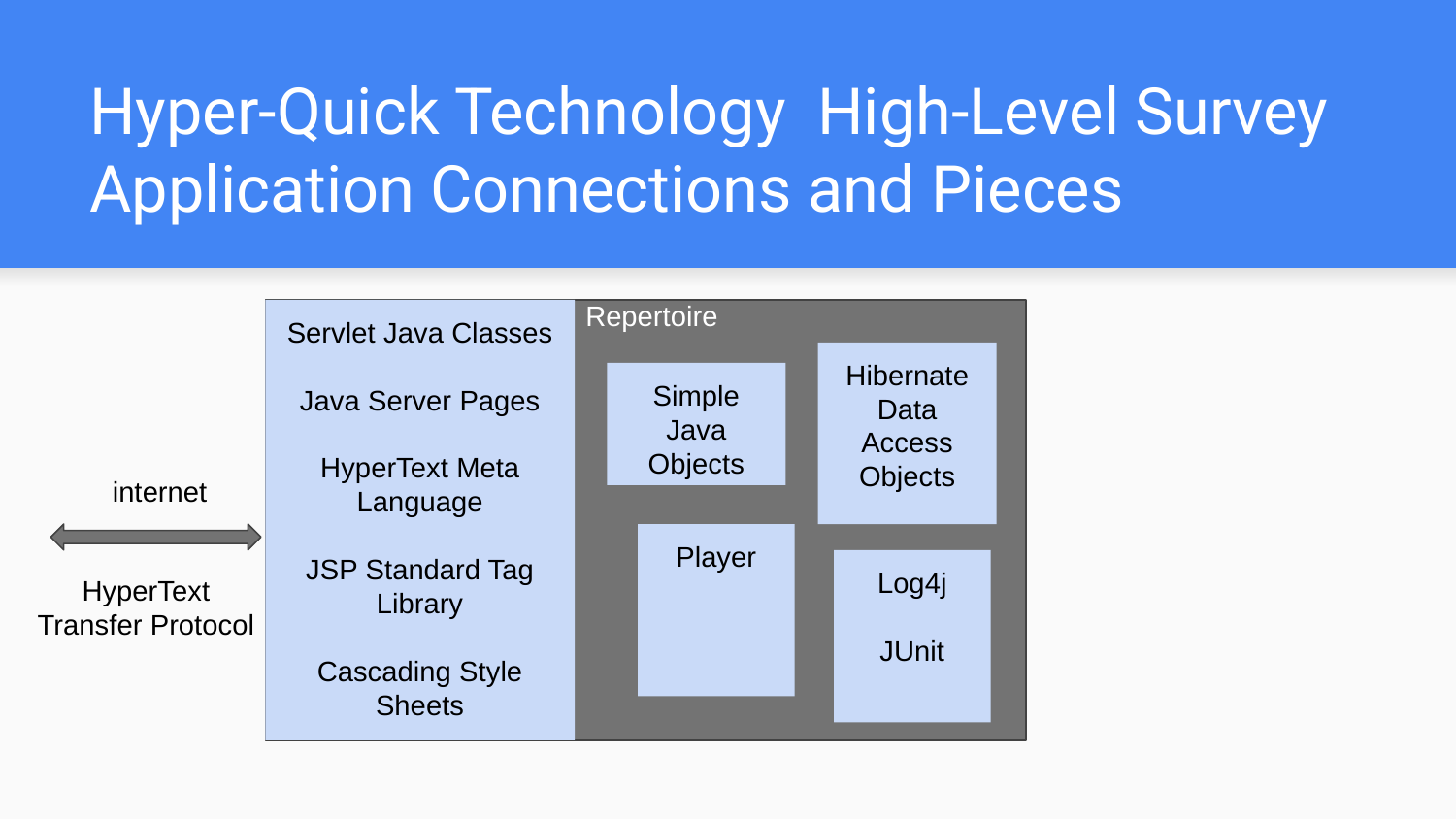

# Hyper-Quick Technology  High-Level Survey Application Connections and Pieces
Repertoire

Servlet Java Classes

Java Server Pages

HyperText Meta Language

JSP Standard Tag Library

Cascading Style Sheets
Hibernate Data Access Objects
Simple Java Objects
internet

Player
Log4j

JUnit
HyperText Transfer Protocol